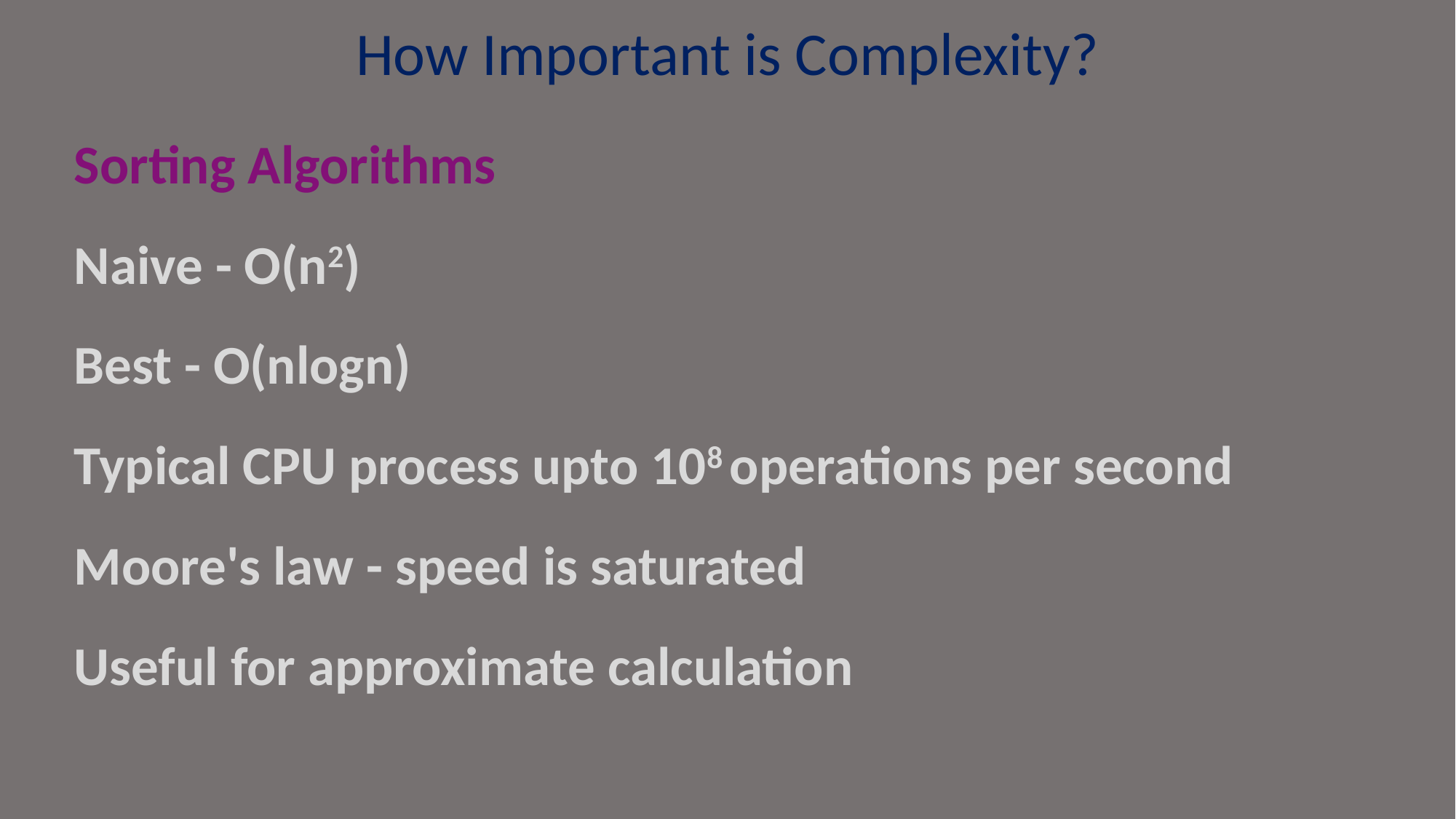

# How Important is Complexity?
Sorting Algorithms
Naive - O(n2)
Best - O(nlogn)
Typical CPU process upto 108 operations per second
Moore's law - speed is saturated
Useful for approximate calculation